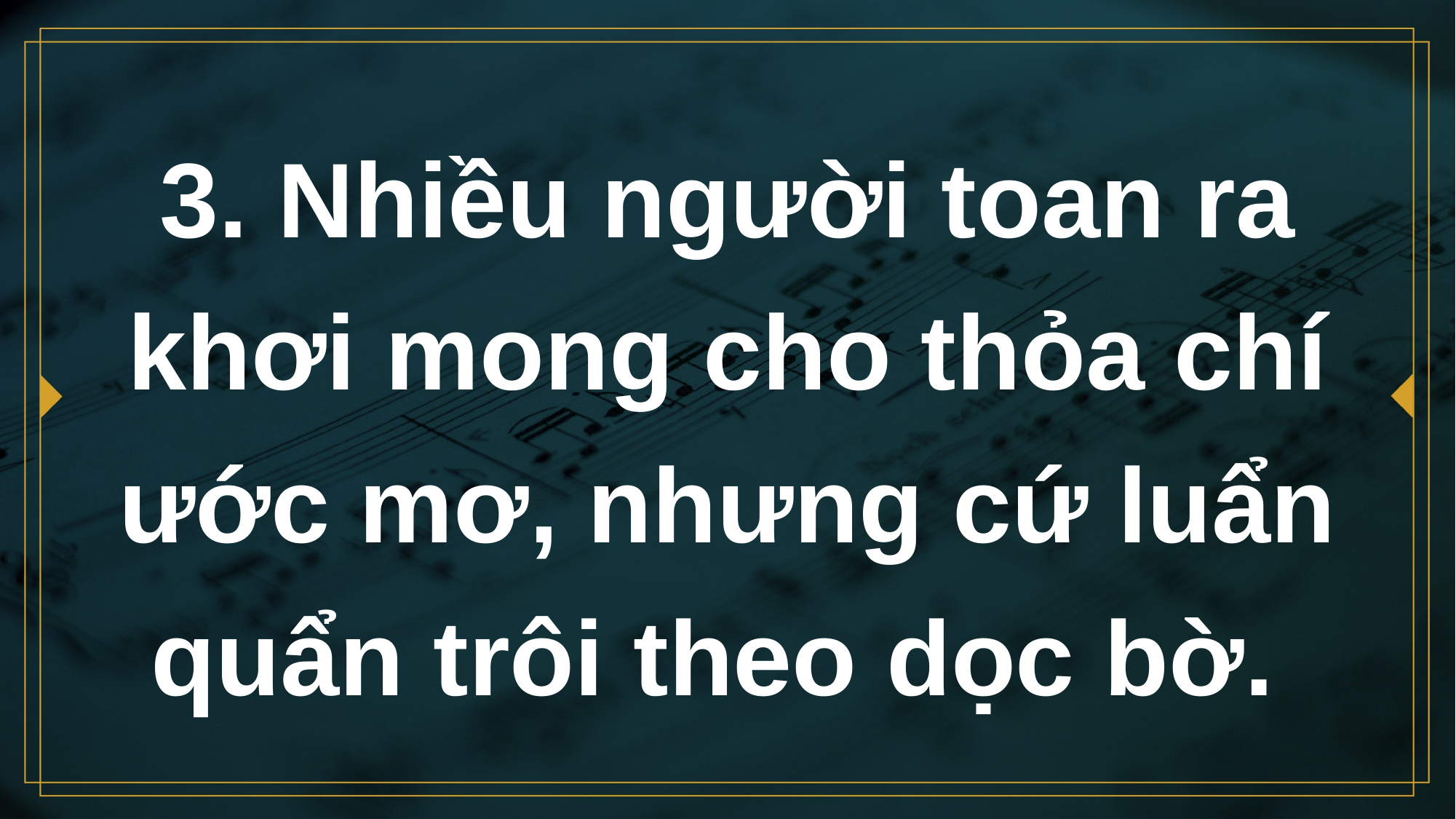

# 3. Nhiều người toan ra khơi mong cho thỏa chí ước mơ, nhưng cứ luẩn quẩn trôi theo dọc bờ.